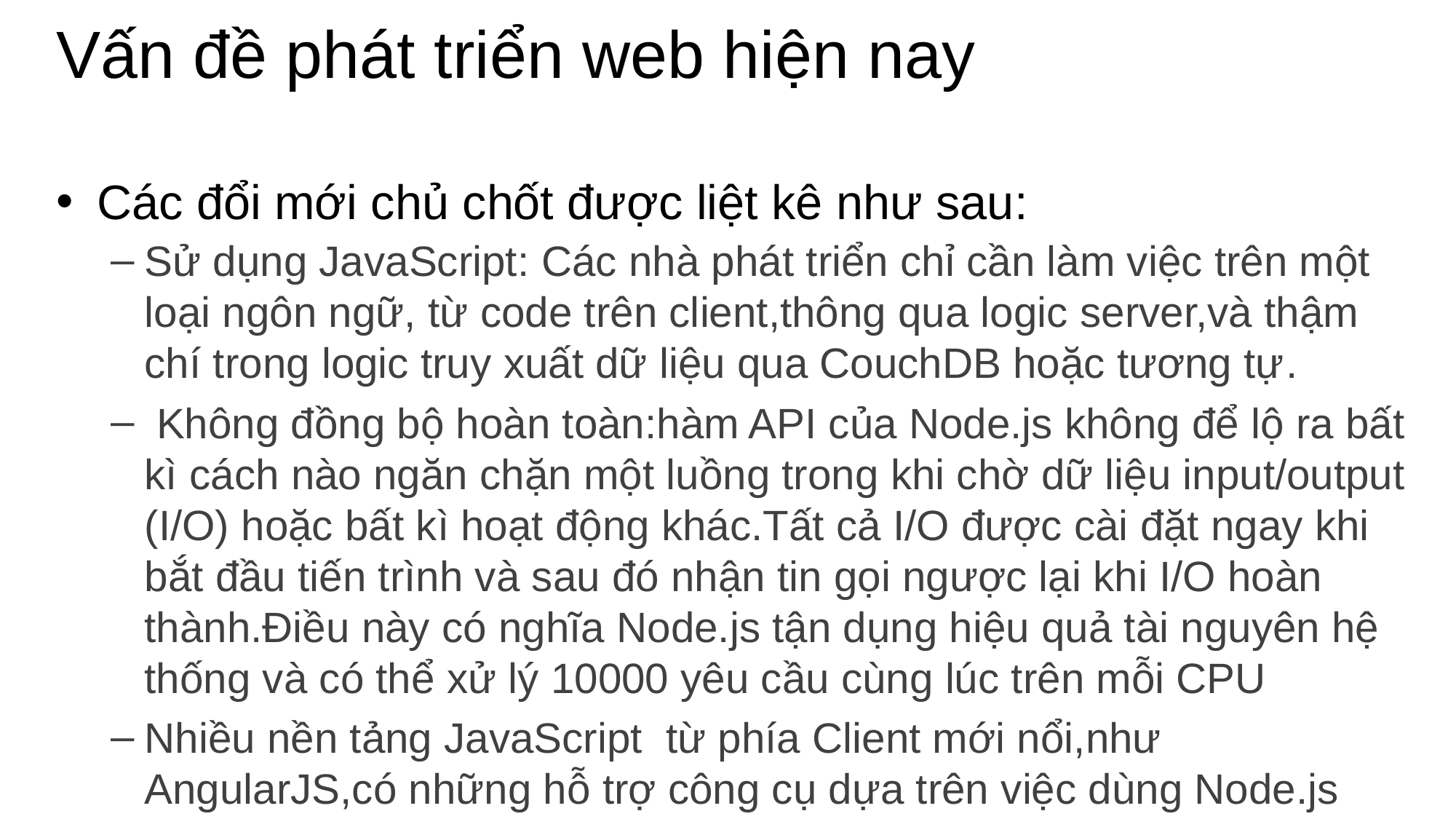

# Vấn đề phát triển web hiện nay
Các đổi mới chủ chốt được liệt kê như sau:
Sử dụng JavaScript: Các nhà phát triển chỉ cần làm việc trên một loại ngôn ngữ, từ code trên client,thông qua logic server,và thậm chí trong logic truy xuất dữ liệu qua CouchDB hoặc tương tự.
 Không đồng bộ hoàn toàn:hàm API của Node.js không để lộ ra bất kì cách nào ngăn chặn một luồng trong khi chờ dữ liệu input/output (I/O) hoặc bất kì hoạt động khác.Tất cả I/O được cài đặt ngay khi bắt đầu tiến trình và sau đó nhận tin gọi ngược lại khi I/O hoàn thành.Điều này có nghĩa Node.js tận dụng hiệu quả tài nguyên hệ thống và có thể xử lý 10000 yêu cầu cùng lúc trên mỗi CPU
Nhiều nền tảng JavaScript  từ phía Client mới nổi,như AngularJS,có những hỗ trợ công cụ dựa trên việc dùng Node.js